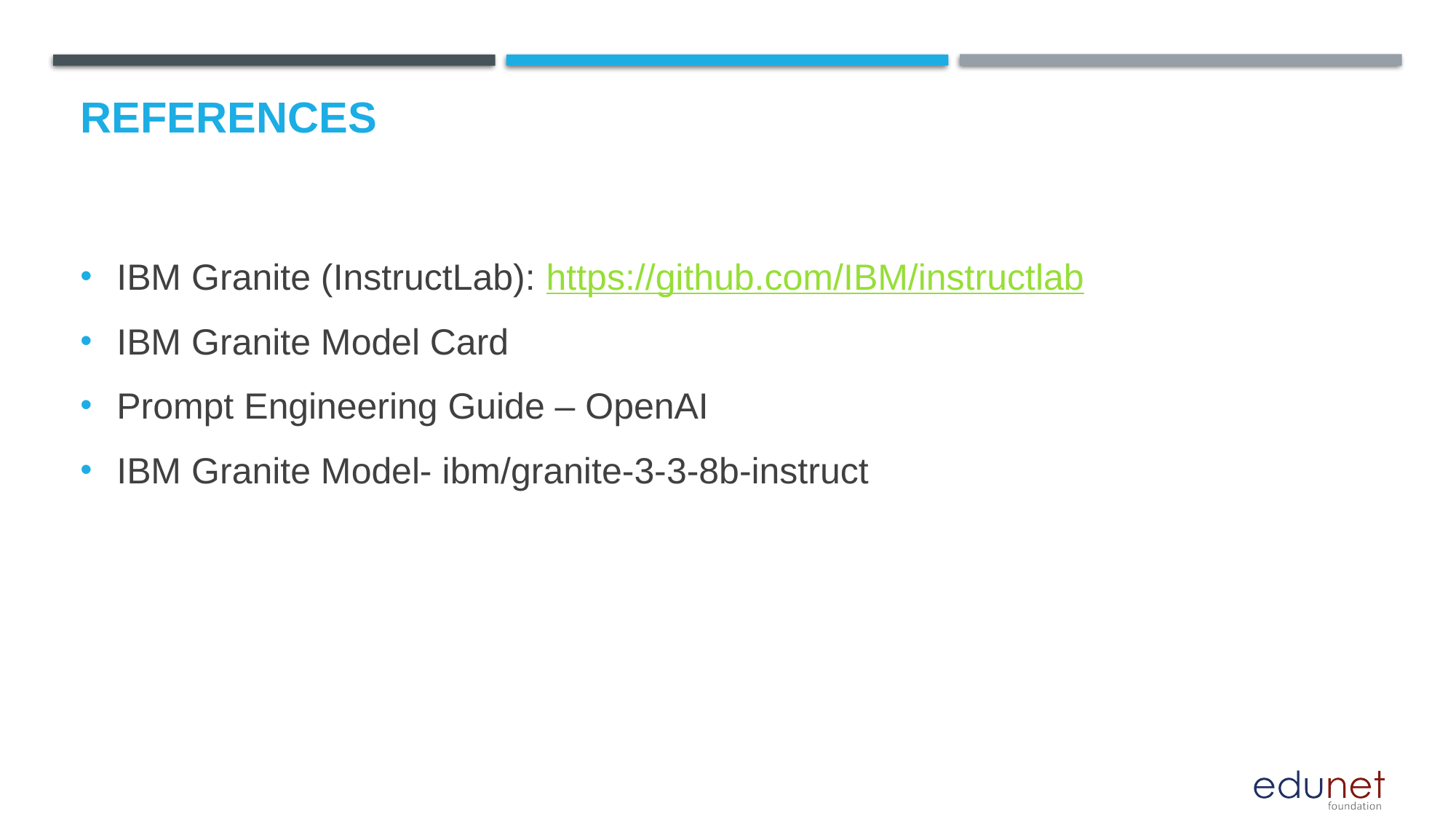

# References
IBM Granite (InstructLab): https://github.com/IBM/instructlab
IBM Granite Model Card
Prompt Engineering Guide – OpenAI
IBM Granite Model- ibm/granite-3-3-8b-instruct